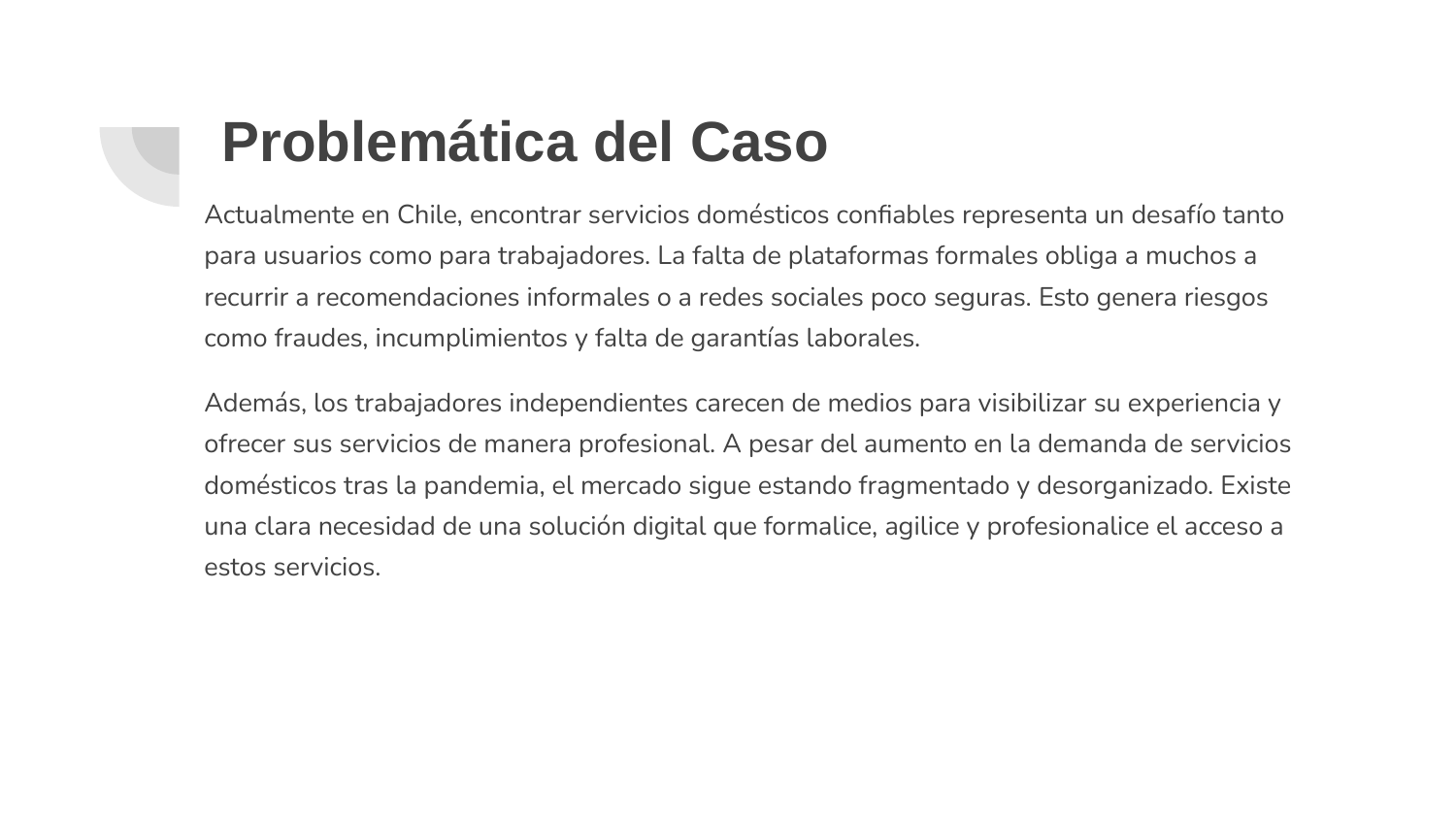

# Problemática del Caso
Actualmente en Chile, encontrar servicios domésticos confiables representa un desafío tanto para usuarios como para trabajadores. La falta de plataformas formales obliga a muchos a recurrir a recomendaciones informales o a redes sociales poco seguras. Esto genera riesgos como fraudes, incumplimientos y falta de garantías laborales.
Además, los trabajadores independientes carecen de medios para visibilizar su experiencia y ofrecer sus servicios de manera profesional. A pesar del aumento en la demanda de servicios domésticos tras la pandemia, el mercado sigue estando fragmentado y desorganizado. Existe una clara necesidad de una solución digital que formalice, agilice y profesionalice el acceso a estos servicios.